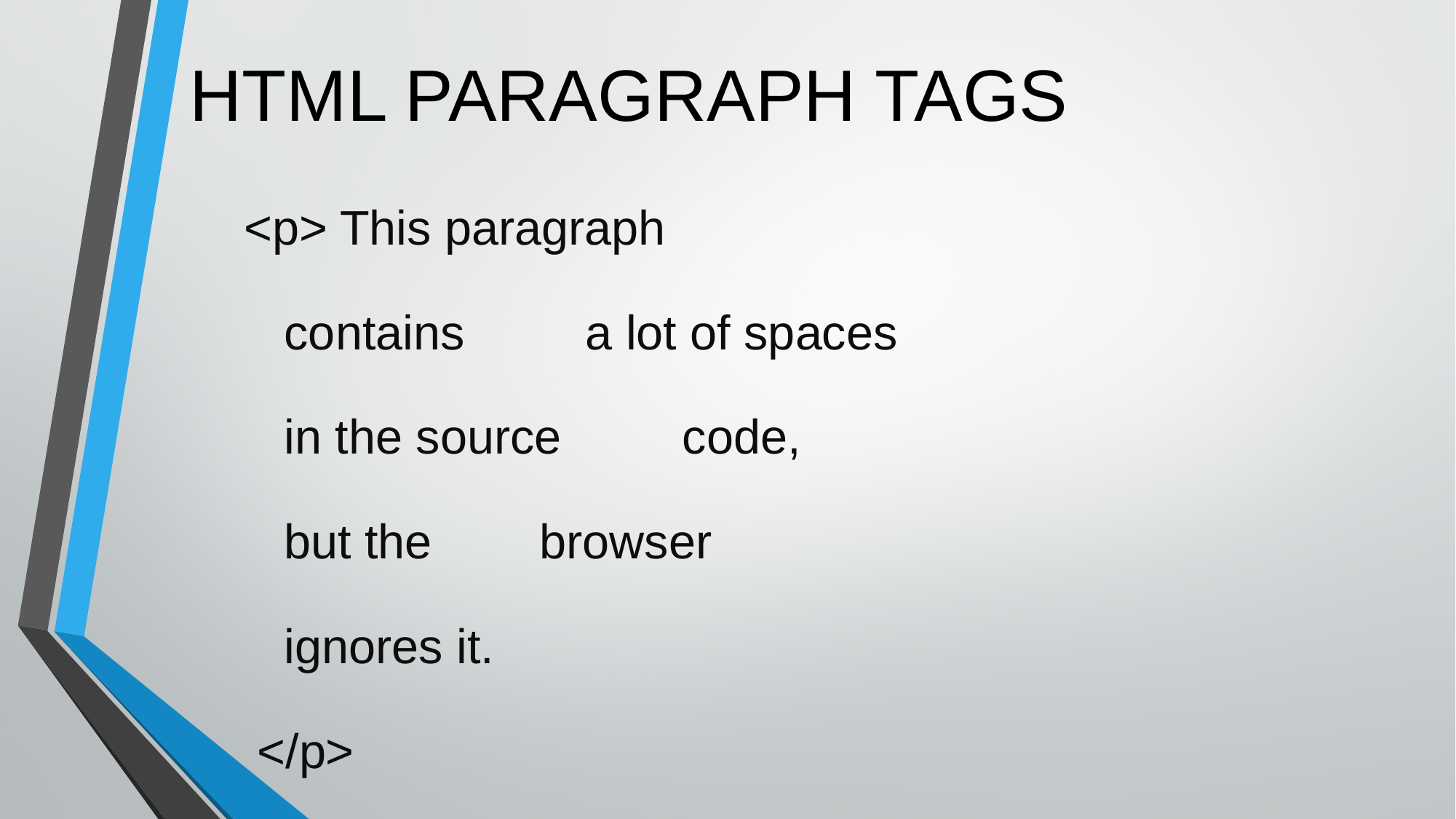

# HTML PARAGRAPH TAGS
<p> This paragraph
   contains         a lot of spaces
   in the source         code,
   but the        browser
   ignores it.
 </p>